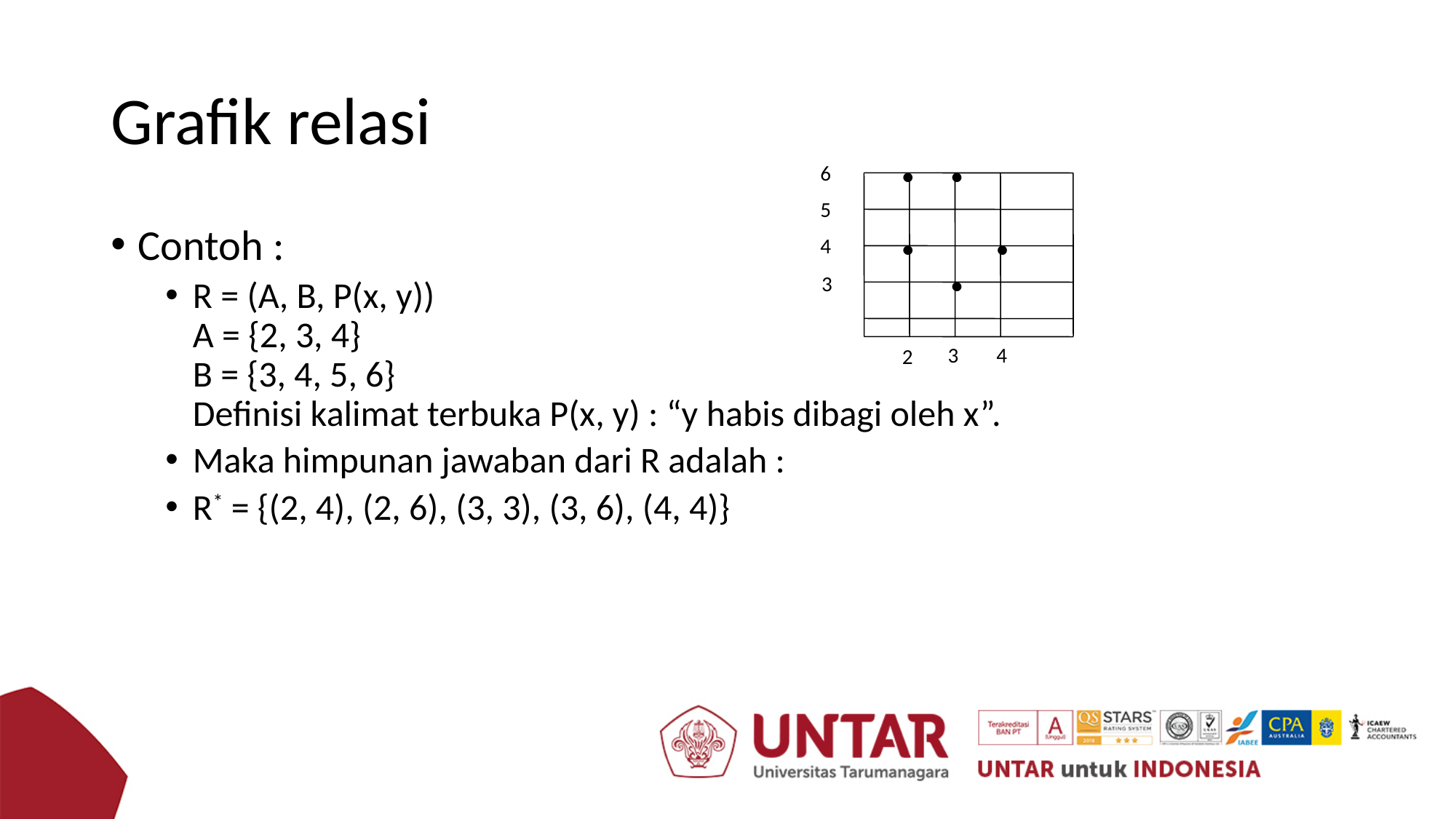

# Grafik relasi
•
•

5

4
•

•
3

3
4
2
6

•

Contoh :
R = (A, B, P(x, y))
A = {2, 3, 4}
B = {3, 4, 5, 6}
Definisi kalimat terbuka P(x, y) : “y habis dibagi oleh x”.
Maka himpunan jawaban dari R adalah :
R* = {(2, 4), (2, 6), (3, 3), (3, 6), (4, 4)}